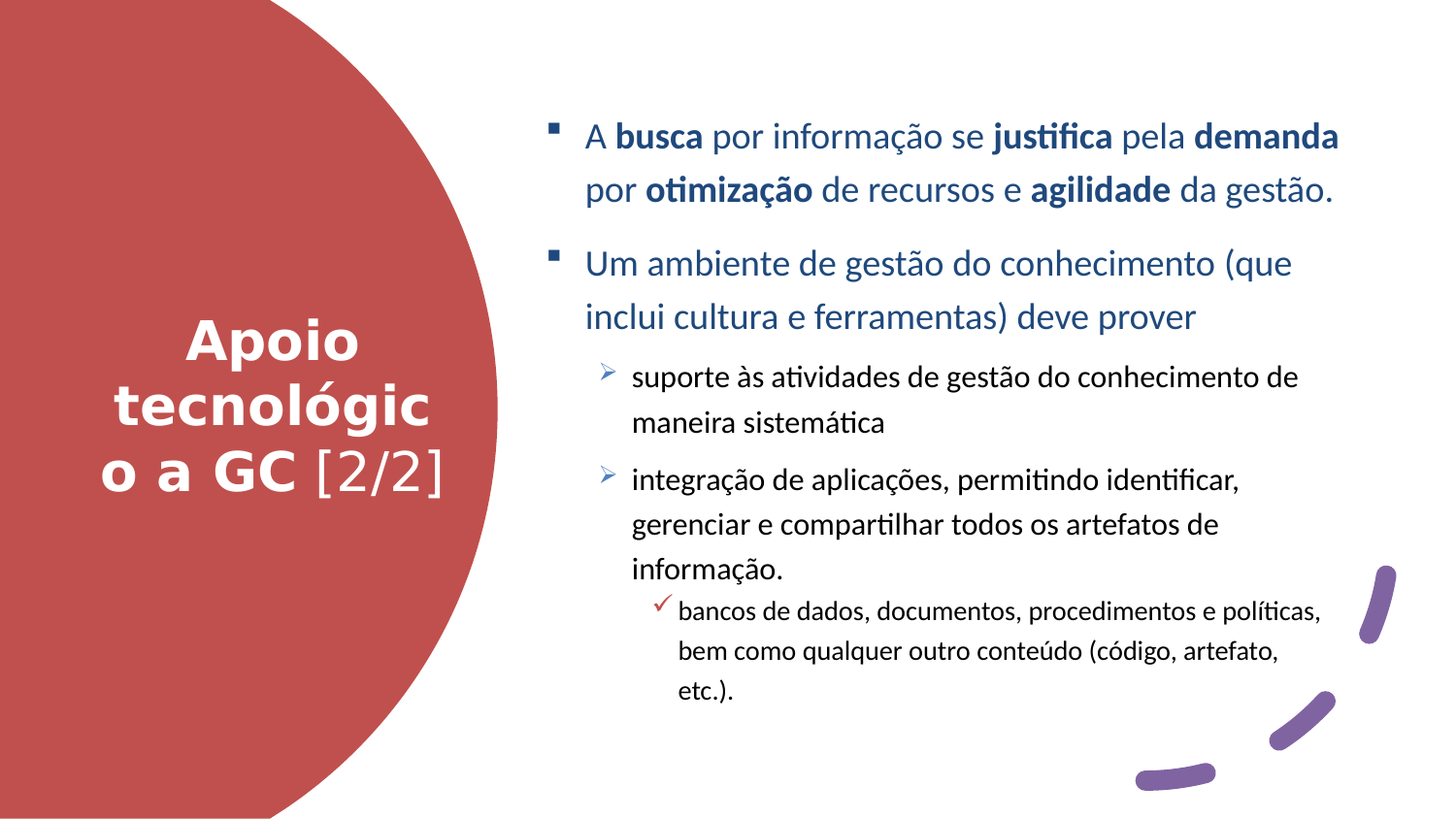

A busca por informação se justifica pela demanda por otimização de recursos e agilidade da gestão.
Um ambiente de gestão do conhecimento (que inclui cultura e ferramentas) deve prover
suporte às atividades de gestão do conhecimento de maneira sistemática
integração de aplicações, permitindo identificar, gerenciar e compartilhar todos os artefatos de informação.
bancos de dados, documentos, procedimentos e políticas, bem como qualquer outro conteúdo (código, artefato, etc.).
# Apoio tecnológico a GC [2/2]